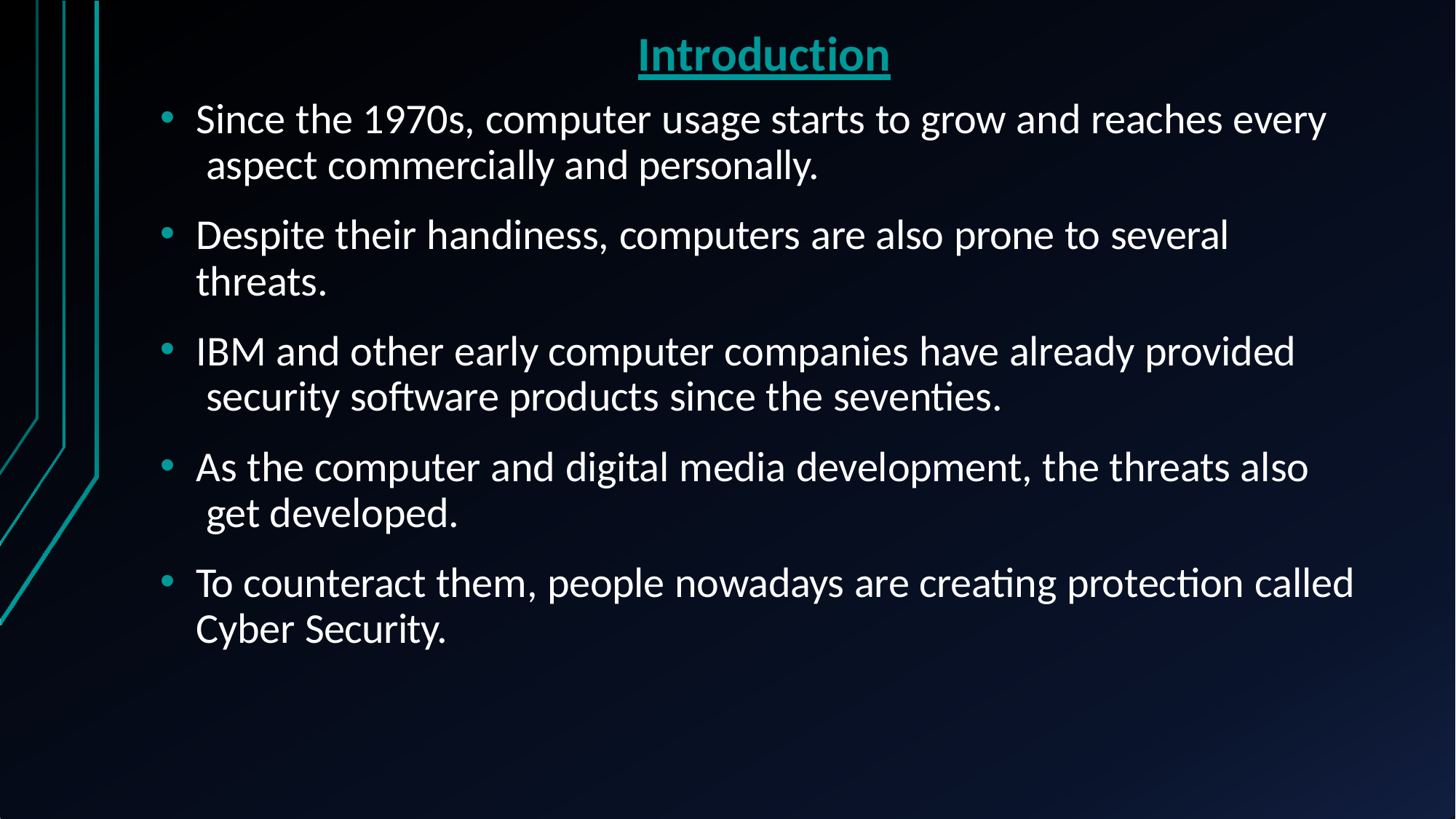

# Introduction
Since the 1970s, computer usage starts to grow and reaches every  aspect commercially and personally.
Despite their handiness, computers are also prone to several  threats.
IBM and other early computer companies have already provided  security software products since the seventies.
As the computer and digital media development, the threats also  get developed.
To counteract them, people nowadays are creating protection called  Cyber Security.